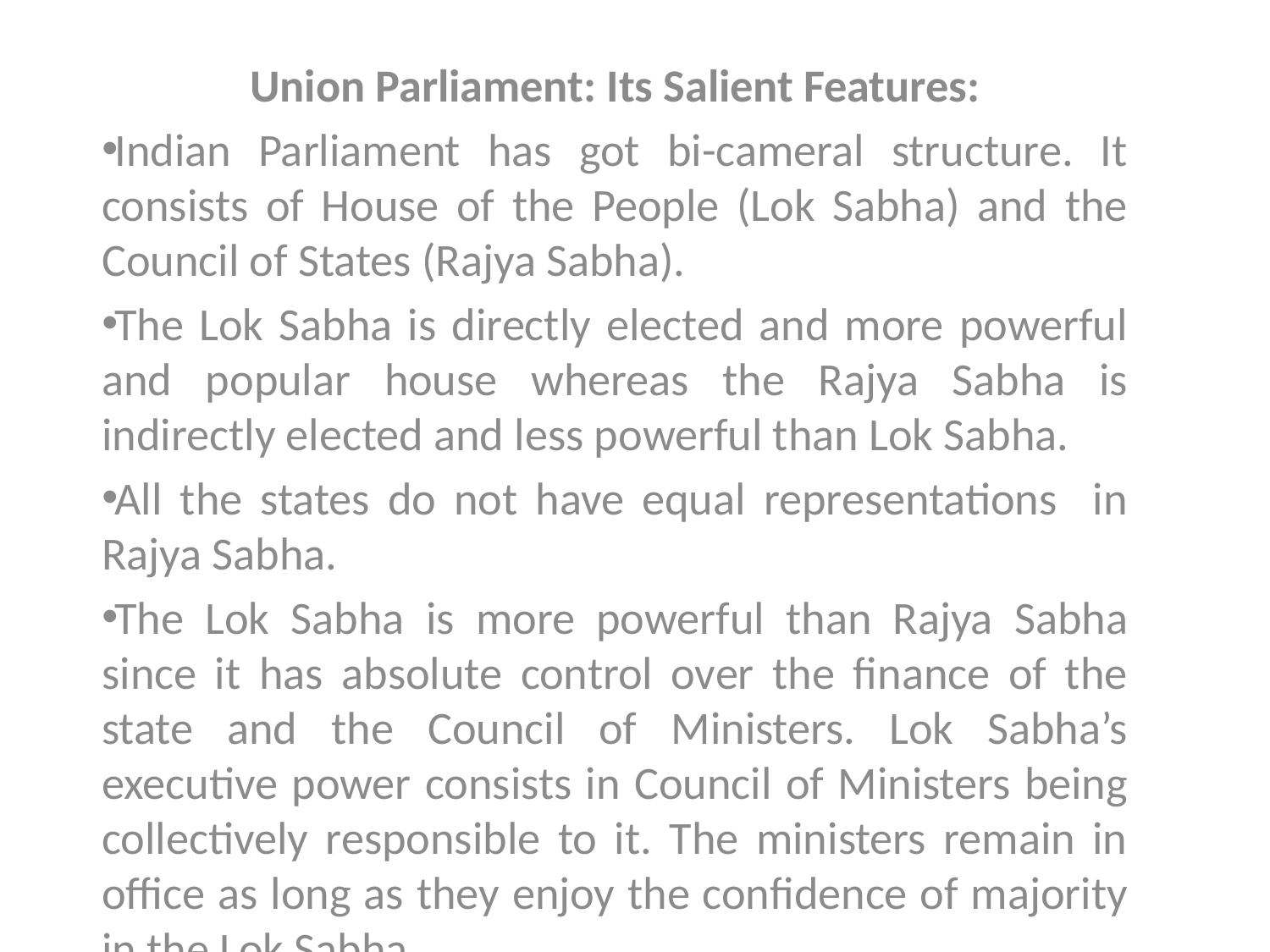

Union Parliament: Its Salient Features:
Indian Parliament has got bi-cameral structure. It consists of House of the People (Lok Sabha) and the Council of States (Rajya Sabha).
The Lok Sabha is directly elected and more powerful and popular house whereas the Rajya Sabha is indirectly elected and less powerful than Lok Sabha.
All the states do not have equal representations  in Rajya Sabha.
The Lok Sabha is more powerful than Rajya Sabha since it has absolute control over the finance of the state and the Council of Ministers. Lok Sabha’s executive power consists in Council of Ministers being collectively responsible to it. The ministers remain in office as long as they enjoy the confidence of majority in the Lok Sabha.